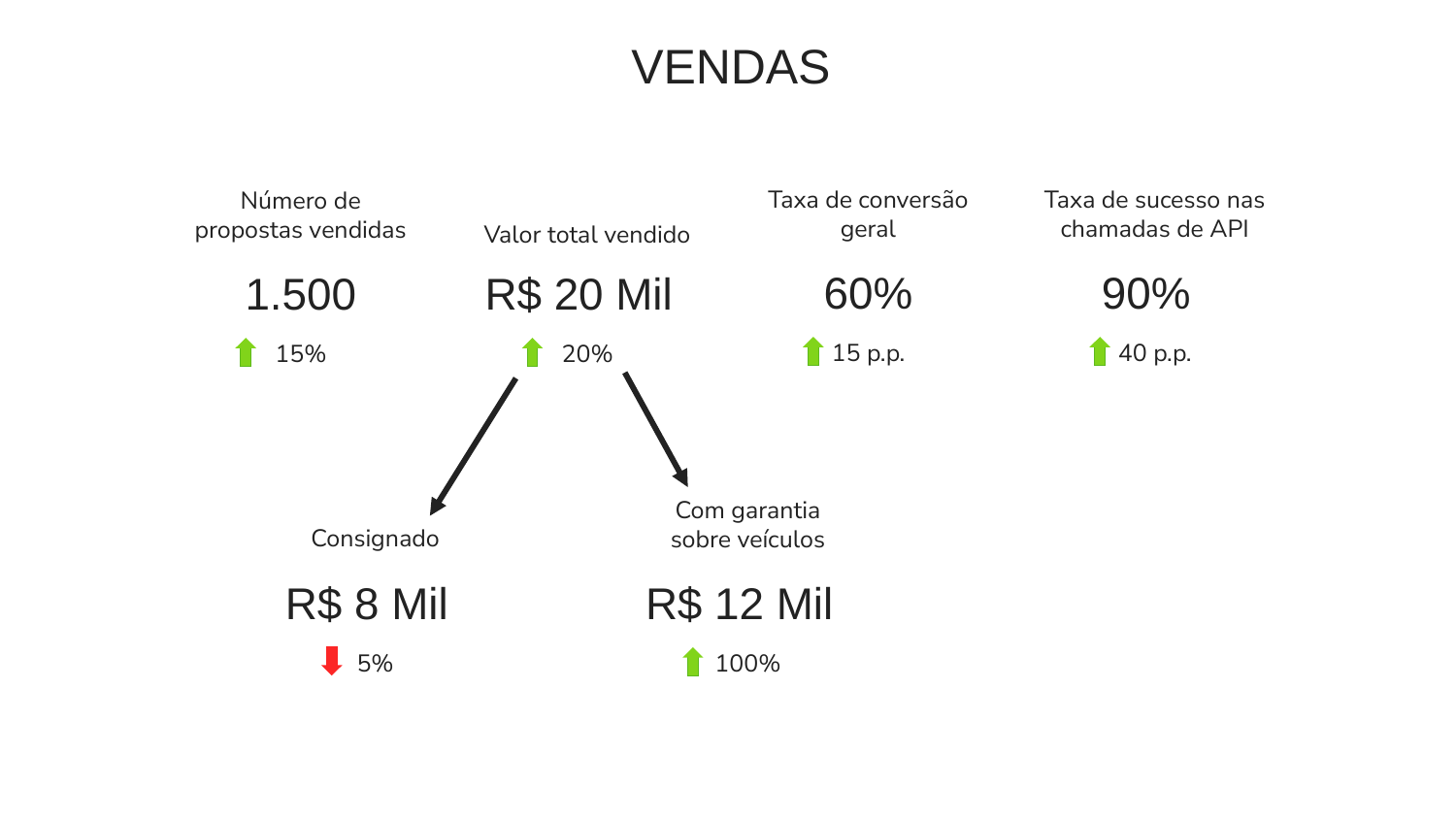

VENDAS
Taxa de conversão geral
Taxa de sucesso nas chamadas de API
Número de propostas vendidas
Valor total vendido
60%
90%
1.500
R$ 20 Mil
15 p.p.
40 p.p.
15%
20%

Com garantia
sobre veículos
Consignado
R$ 8 Mil
R$ 12 Mil
5%
100%